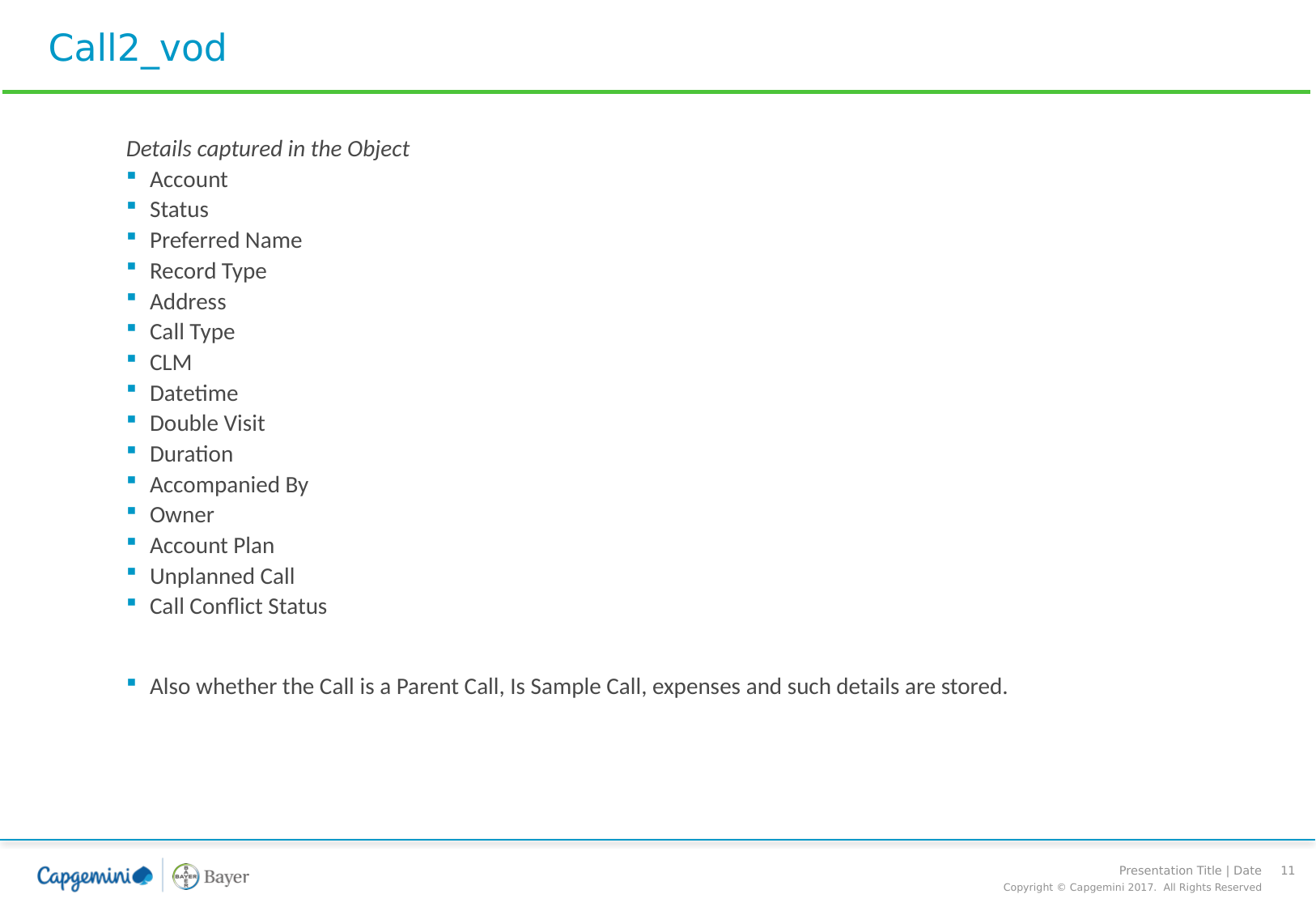

# Call2_vod
Details captured in the Object
Account
Status
Preferred Name
Record Type
Address
Call Type
CLM
Datetime
Double Visit
Duration
Accompanied By
Owner
Account Plan
Unplanned Call
Call Conflict Status

Also whether the Call is a Parent Call, Is Sample Call, expenses and such details are stored.